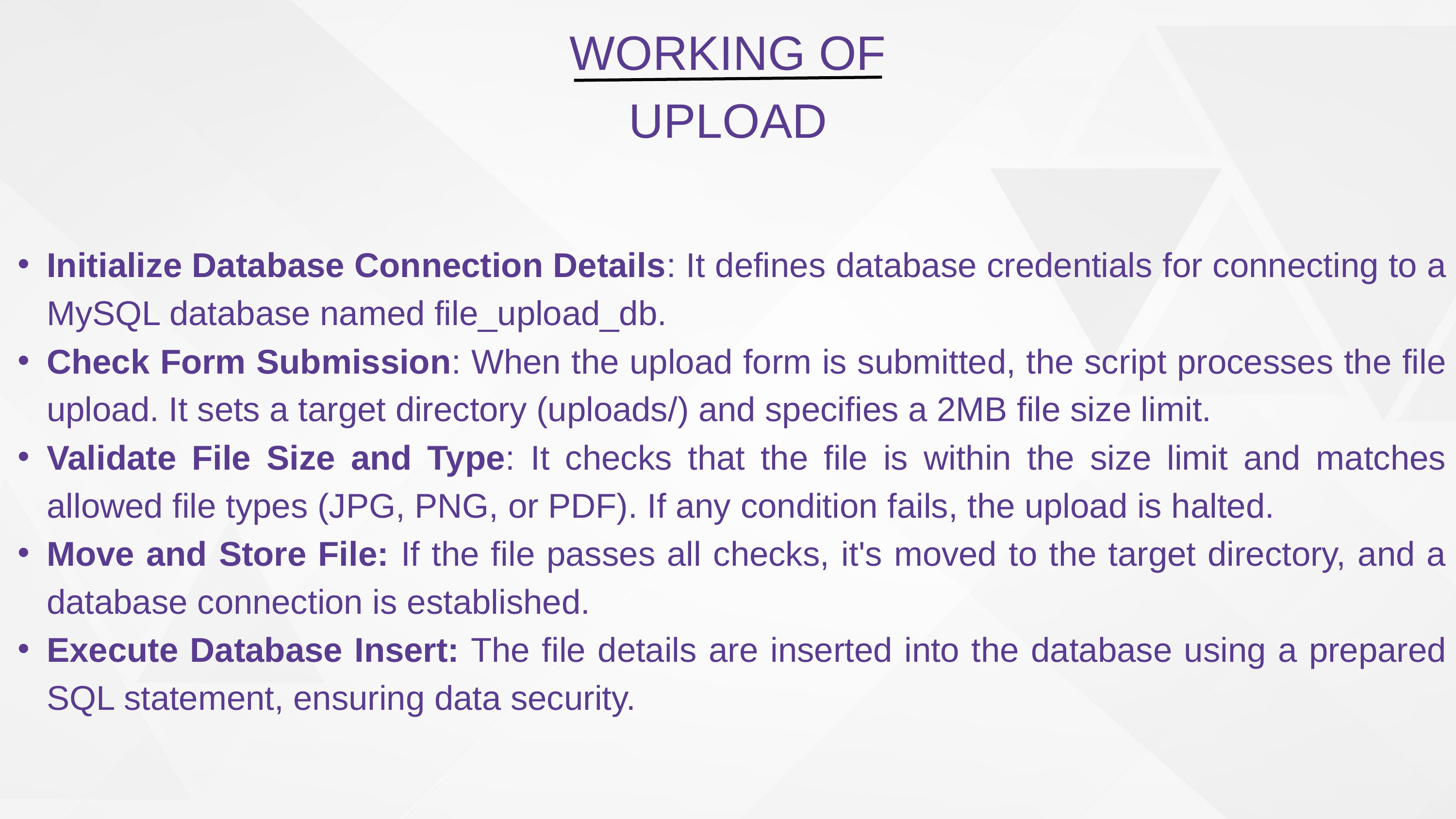

WORKING OF UPLOAD

Initialize Database Connection Details: It defines database credentials for connecting to a MySQL database named file_upload_db.
Check Form Submission: When the upload form is submitted, the script processes the file upload. It sets a target directory (uploads/) and specifies a 2MB file size limit.
Validate File Size and Type: It checks that the file is within the size limit and matches allowed file types (JPG, PNG, or PDF). If any condition fails, the upload is halted.
Move and Store File: If the file passes all checks, it's moved to the target directory, and a database connection is established.
Execute Database Insert: The file details are inserted into the database using a prepared SQL statement, ensuring data security.